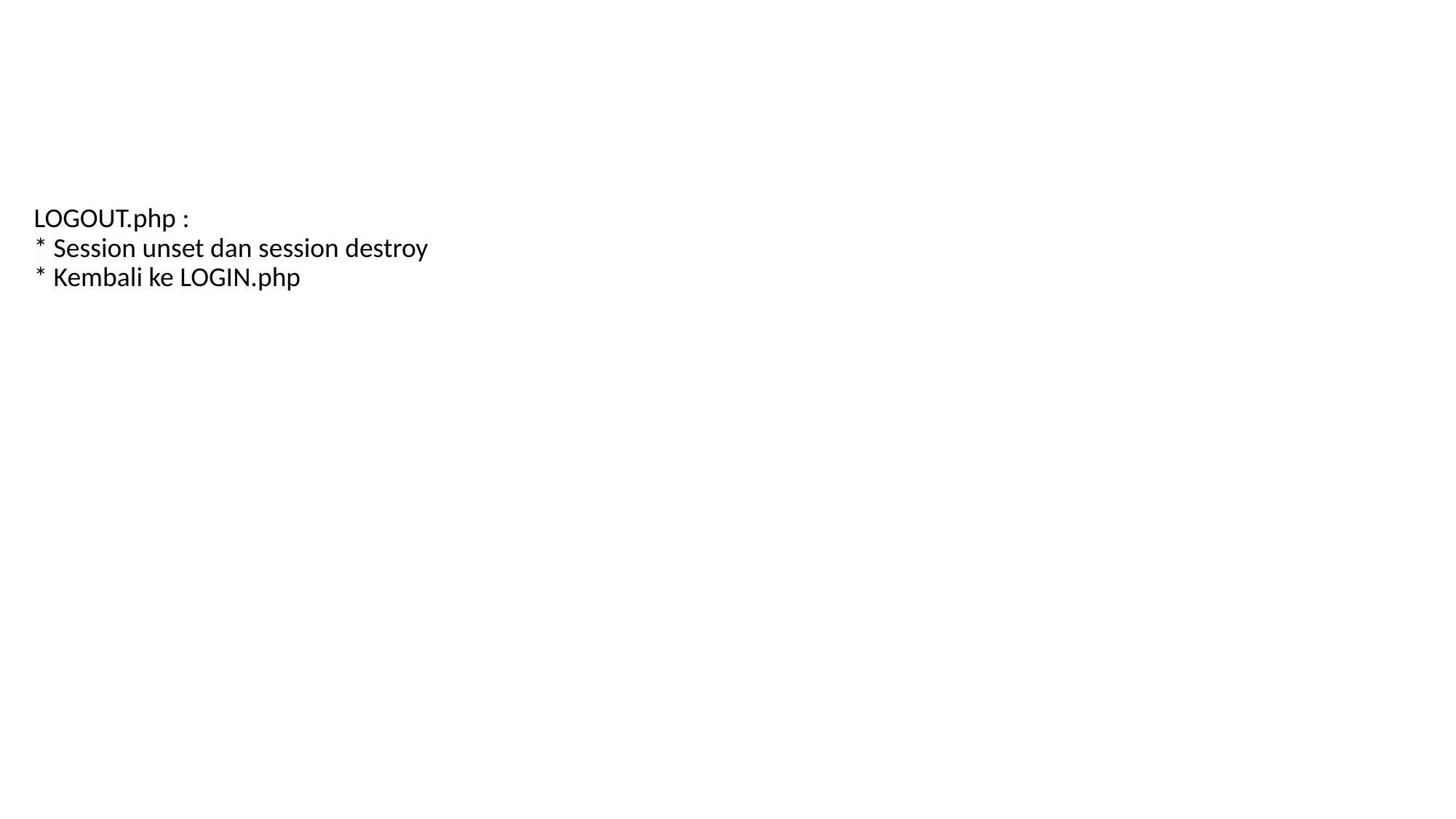

LOGOUT.php :
* Session unset dan session destroy
* Kembali ke LOGIN.php